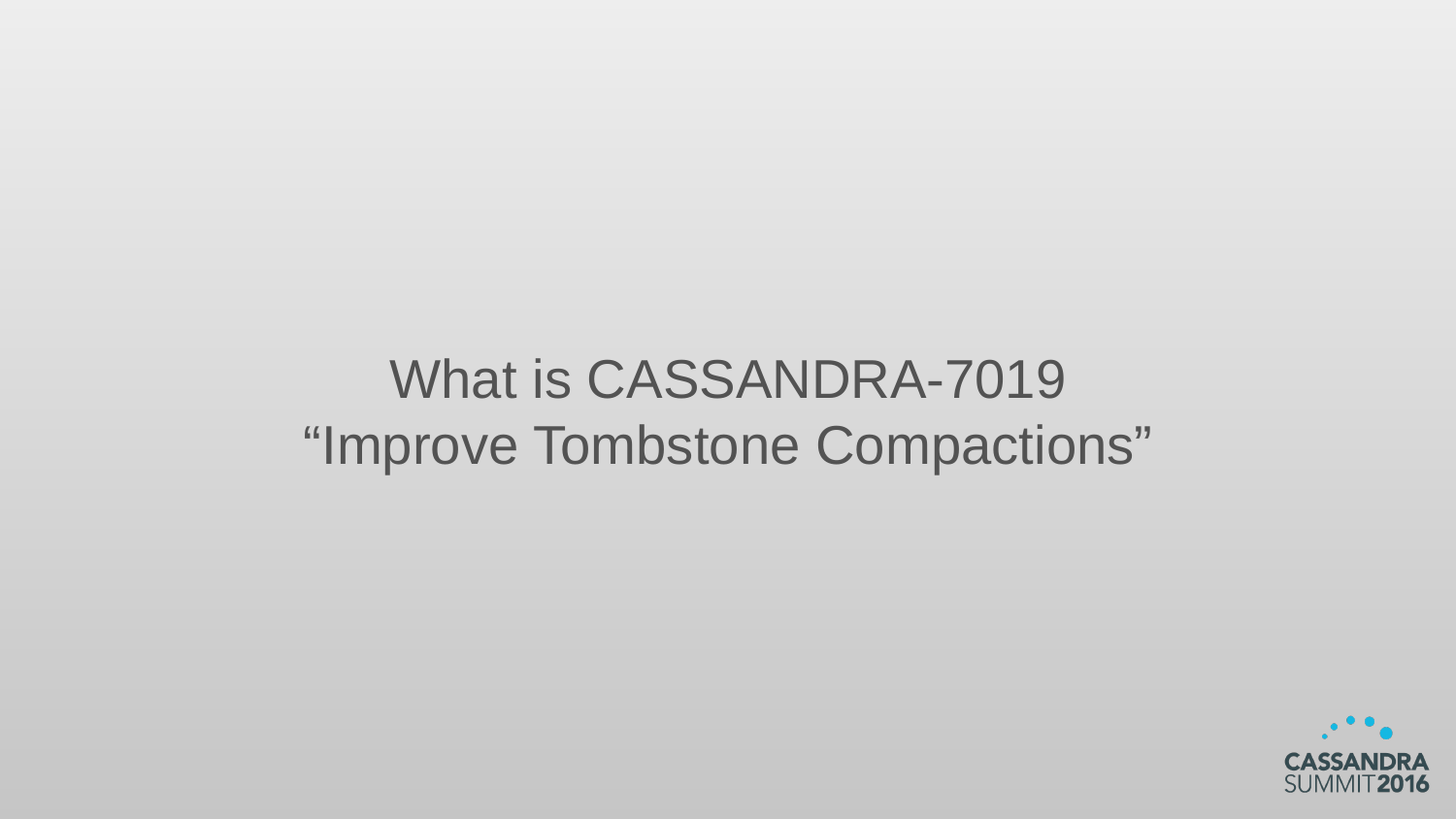

# What is CASSANDRA-7019
“Improve Tombstone Compactions”
11